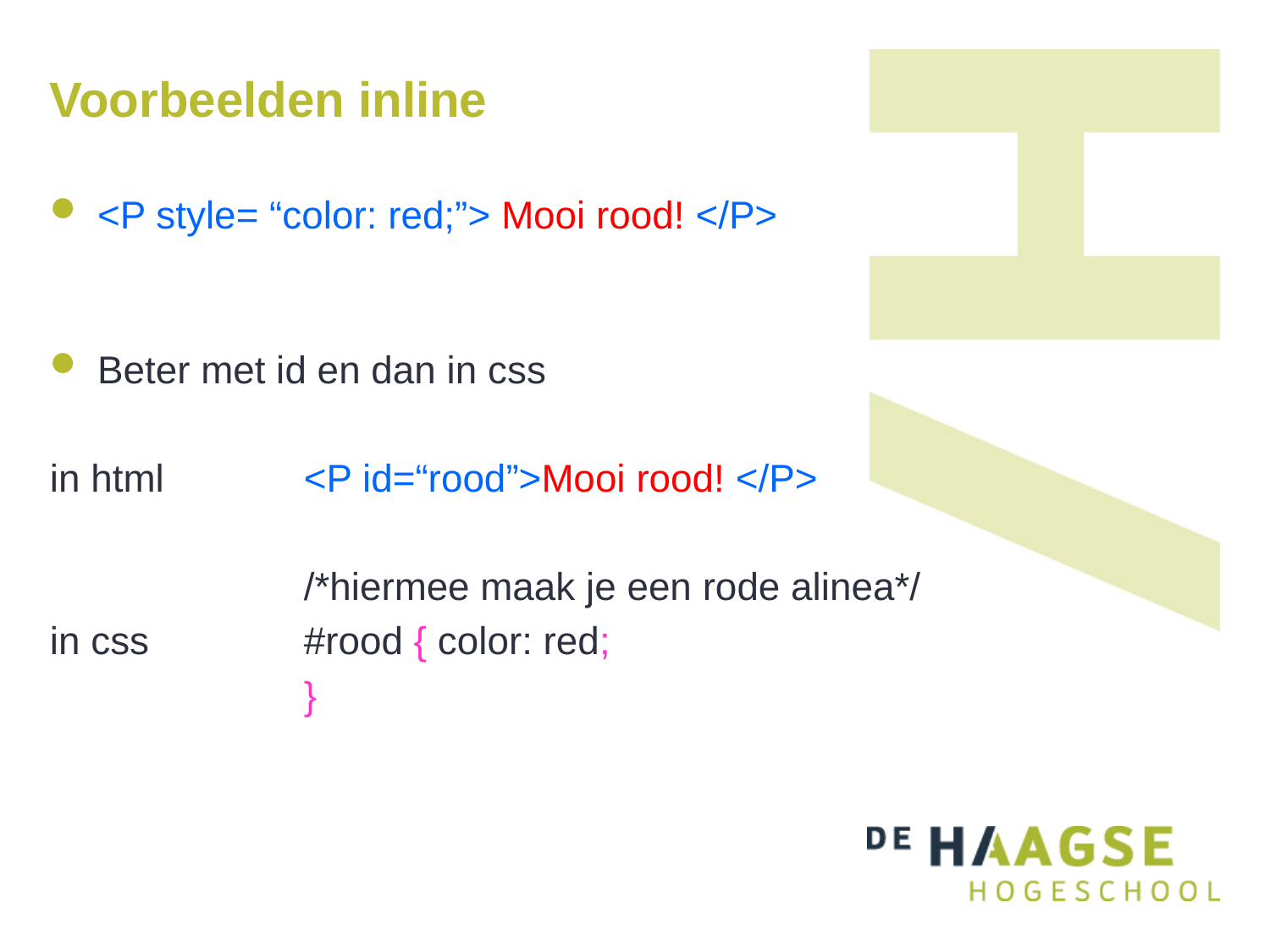

Voorbeelden inline
<P style= “color: red;”> Mooi rood! </P>

Beter met id en dan in css

in html		<P id=“rood”>Mooi rood! </P>

		/*hiermee maak je een rode alinea*/
in css		#rood { color: red;
		}